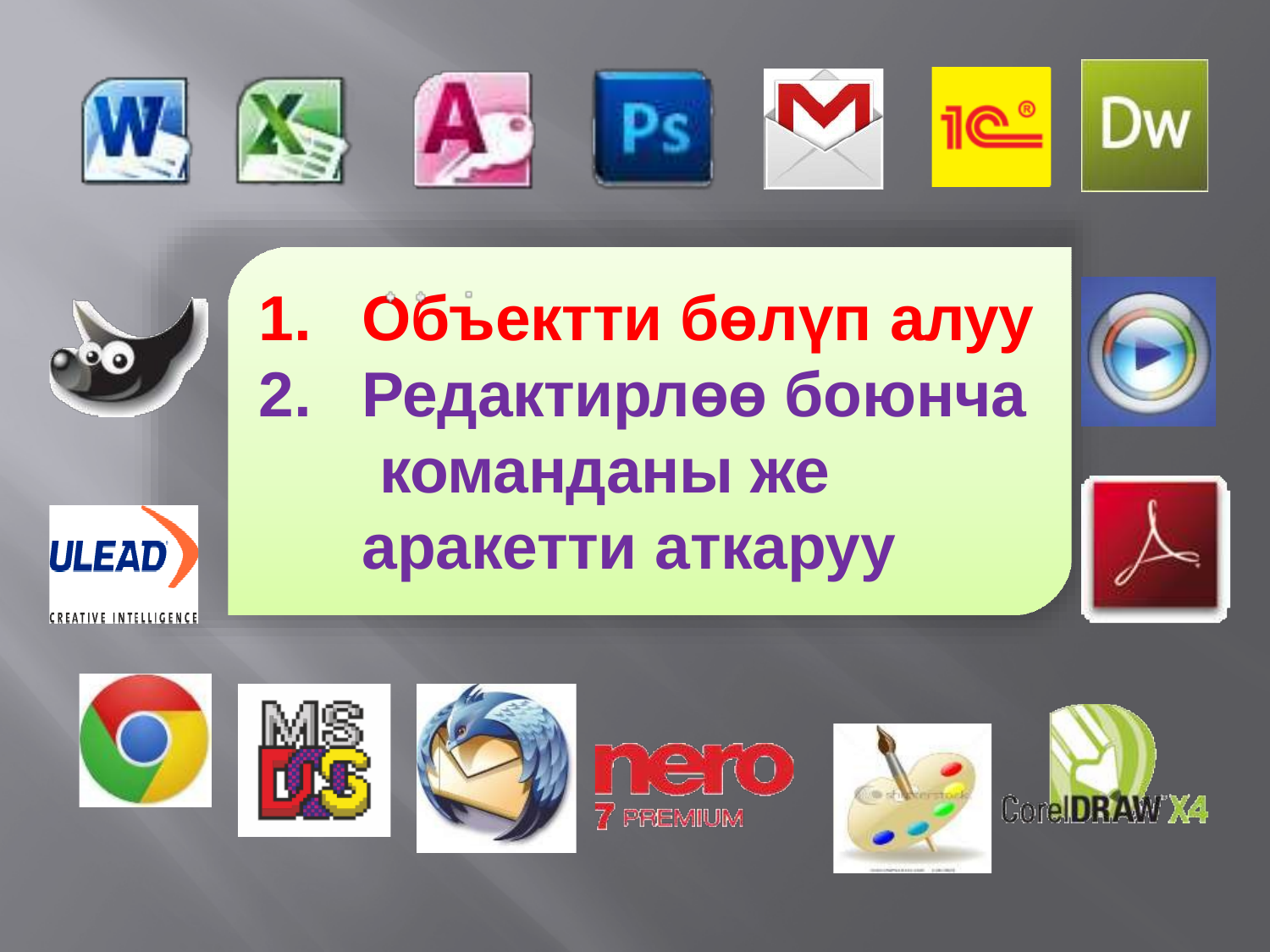

Объектти бөлүп алуу
Редактирлөө боюнча  команданы же  аракетти аткаруу